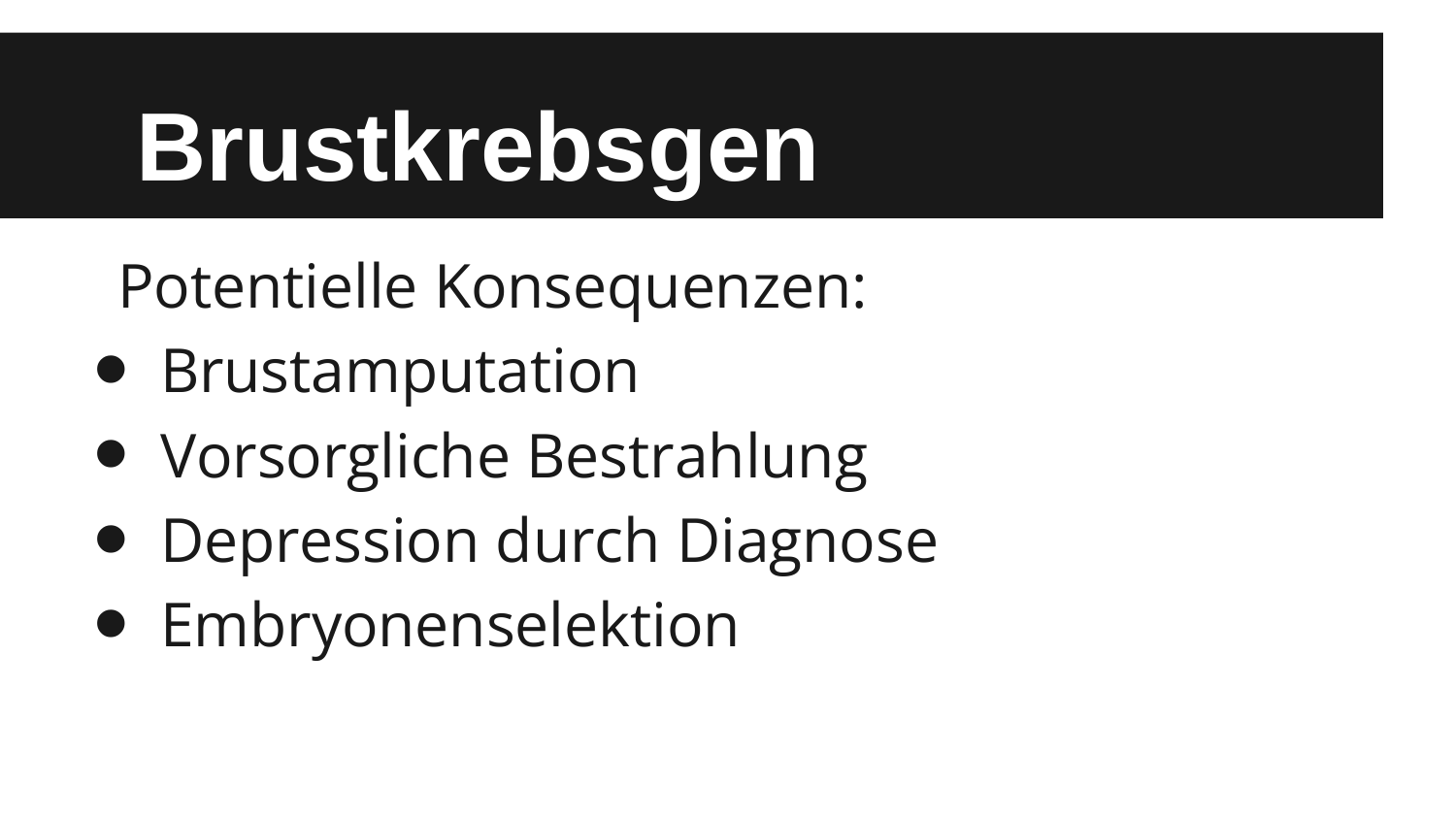

# Brustkrebsgen
Potentielle Konsequenzen:
Brustamputation
Vorsorgliche Bestrahlung
Depression durch Diagnose
Embryonenselektion